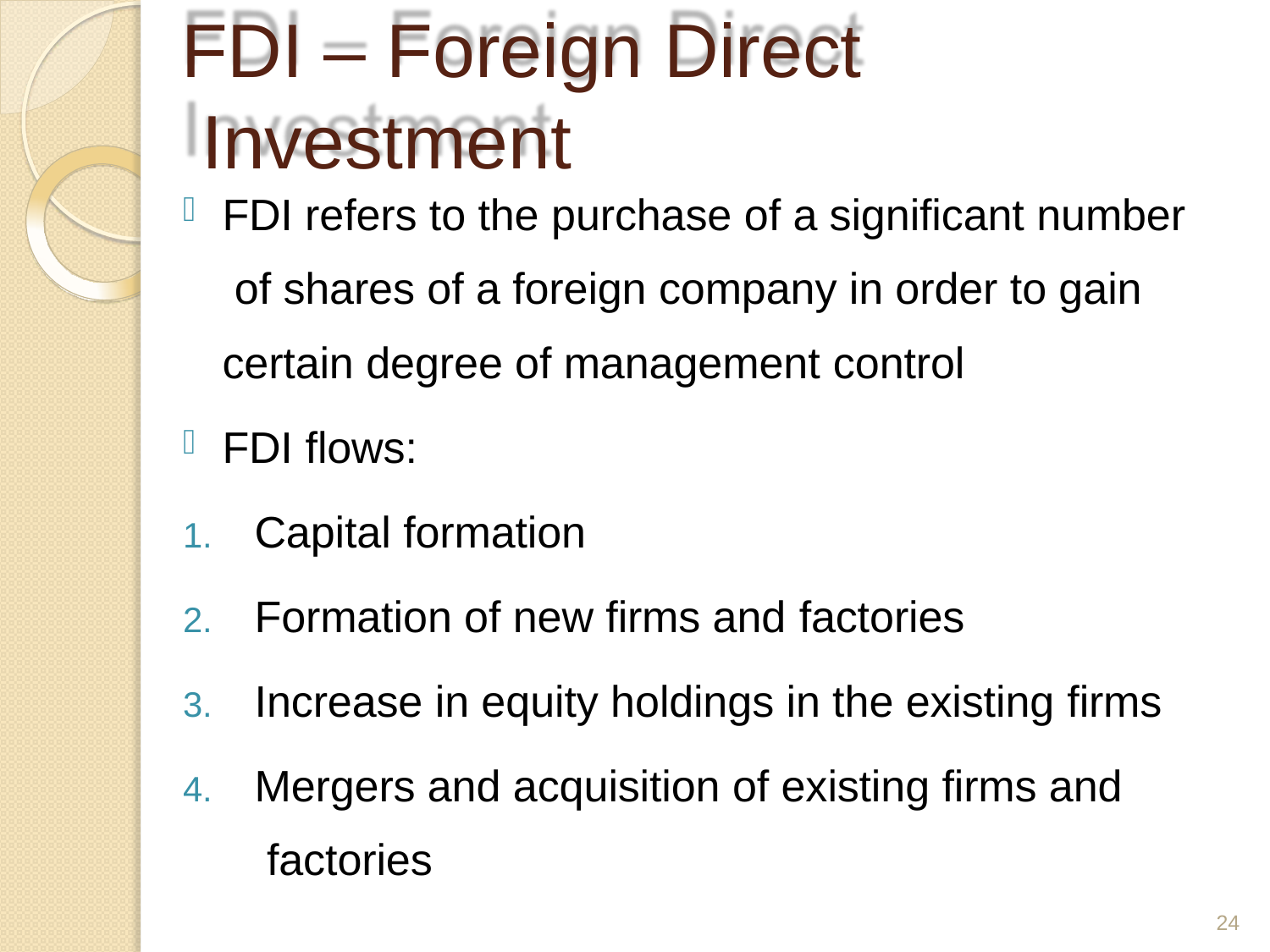

# FDI – Foreign Direct  Investment
FDI refers to the purchase of a significant number  of shares of a foreign company in order to gain  certain degree of management control
FDI flows:
Capital formation
Formation of new firms and factories
Increase in equity holdings in the existing firms
Mergers and acquisition of existing firms and  factories
24